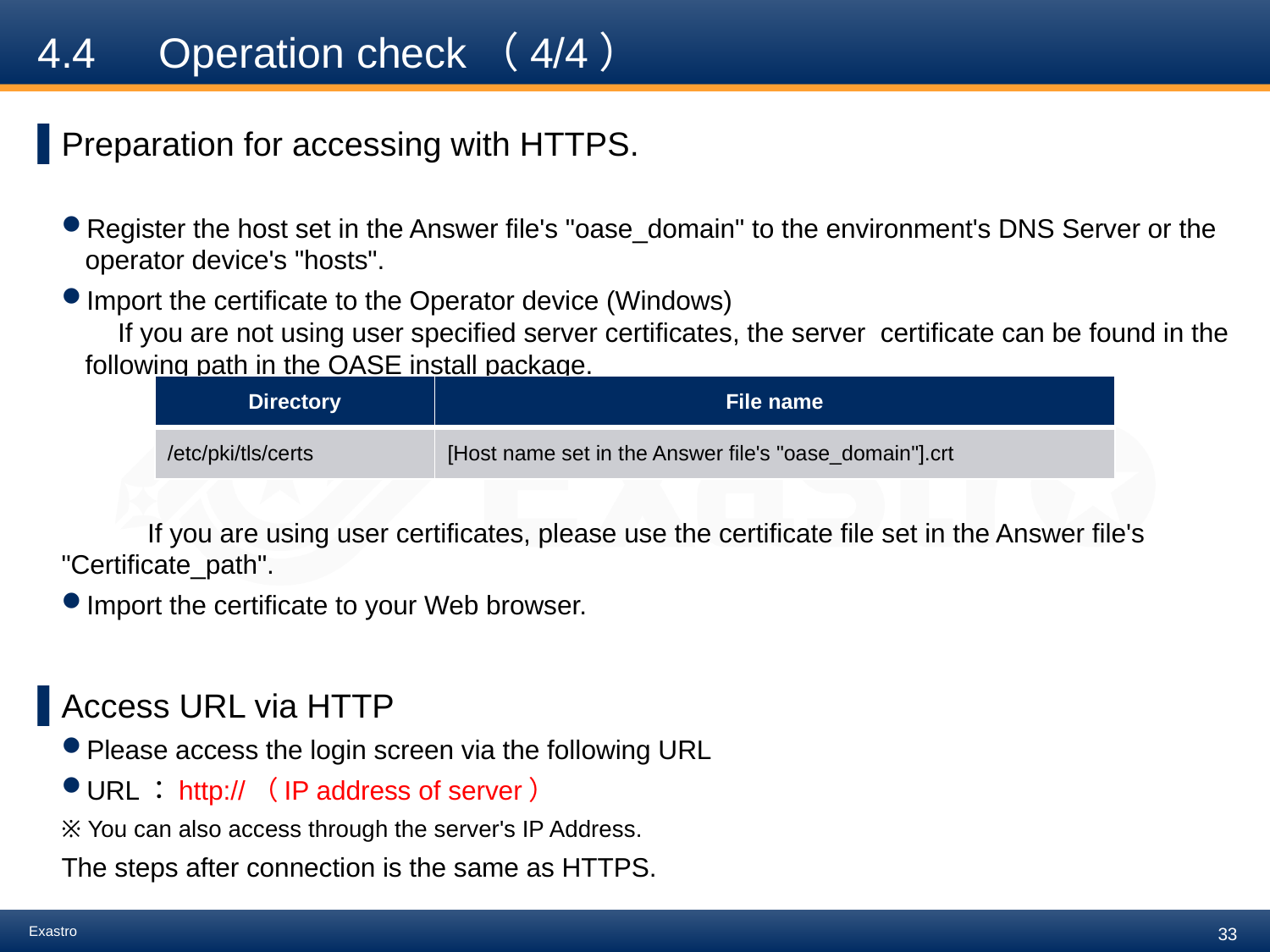

# 4.4　Operation check（4/4）
Preparation for accessing with HTTPS.
Register the host set in the Answer file's "oase_domain" to the environment's DNS Server or the operator device's "hosts".
Import the certificate to the Operator device (Windows)
　If you are not using user specified server certificates, the server  certificate can be found in the following path in the OASE install package.

　　　If you are using user certificates, please use the certificate file set in the Answer file's "Certificate_path".
Import the certificate to your Web browser.

Access URL via HTTP
Please access the login screen via the following URL
URL：http://（IP address of server）
※ You can also access through the server's IP Address.
The steps after connection is the same as HTTPS.

| Directory | File name |
| --- | --- |
| /etc/pki/tls/certs | [Host name set in the Answer file's "oase\_domain"].crt |